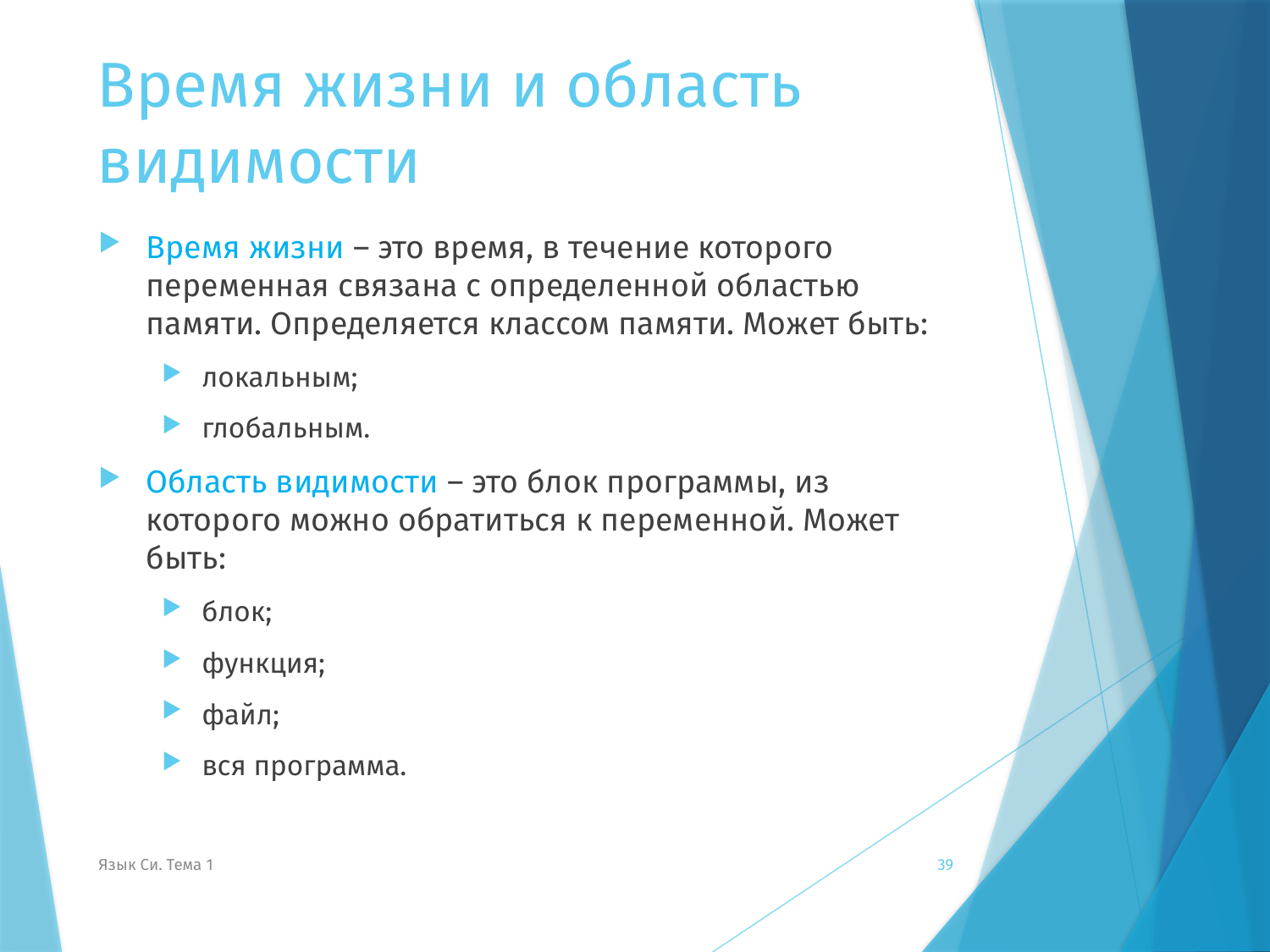

# Время жизни и область видимости
Время жизни – это время, в течение которого переменная связана с определенной областью памяти. Определяется классом памяти. Может быть:
локальным;
глобальным.
Область видимости – это блок программы, из которого можно обратиться к переменной. Может быть:
блок;
функция;
файл;
вся программа.

Язык Си. Тема 1
39